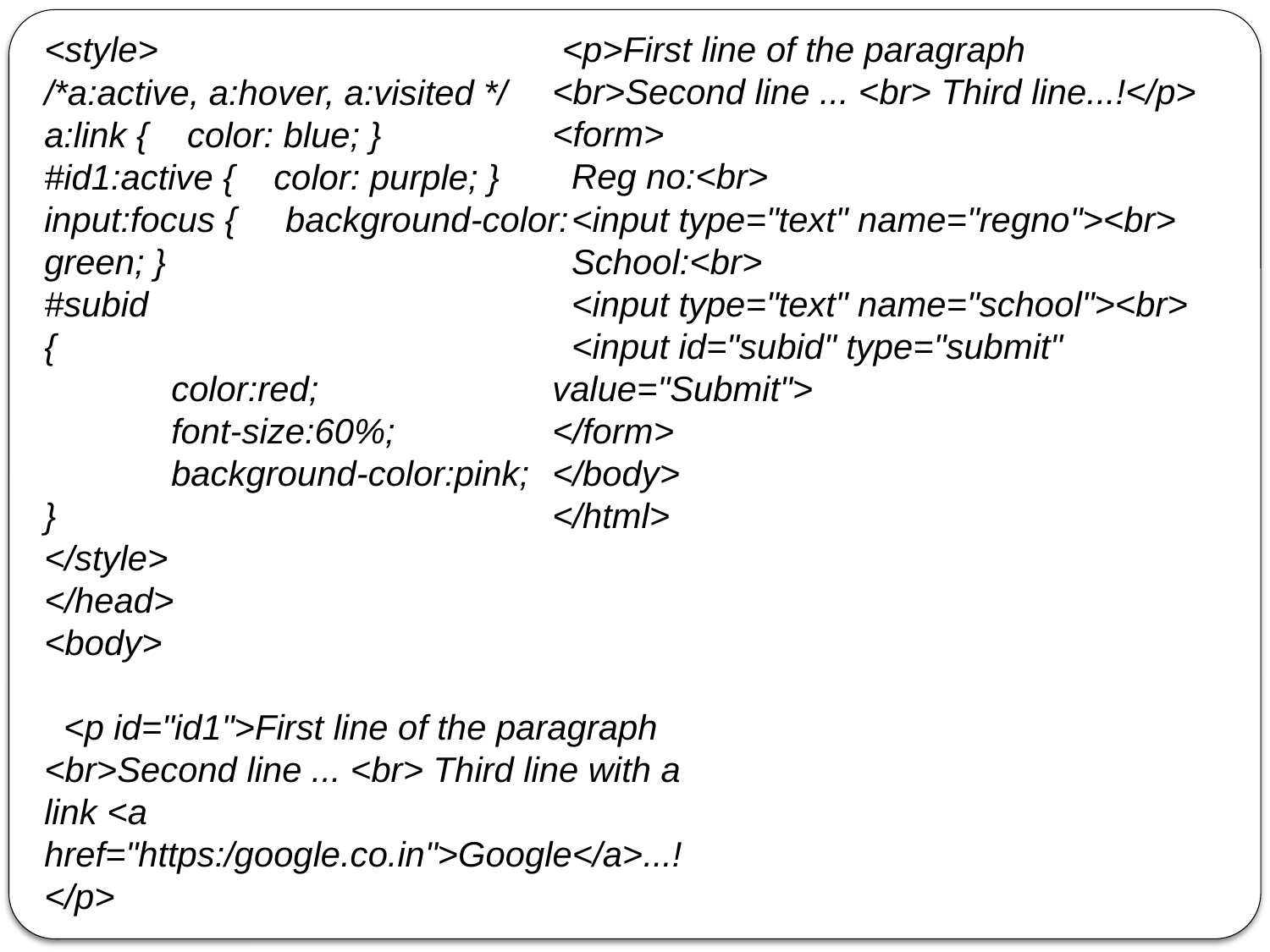

<style>
/*a:active, a:hover, a:visited */
a:link {    color: blue; }
#id1:active {    color: purple; }
input:focus {     background-color: green; }
#subid
{
	color:red;
	font-size:60%;
	background-color:pink;
}
</style>
</head>
<body>

  <p id="id1">First line of the paragraph <br>Second line ... <br> Third line with a link <a href="https:/google.co.in">Google</a>...!</p>

 <p>First line of the paragraph <br>Second line ... <br> Third line...!</p>
<form>
  Reg no:<br>
  <input type="text" name="regno"><br>
  School:<br>
  <input type="text" name="school"><br>
  <input id="subid" type="submit" value="Submit">
</form>
</body>
</html>